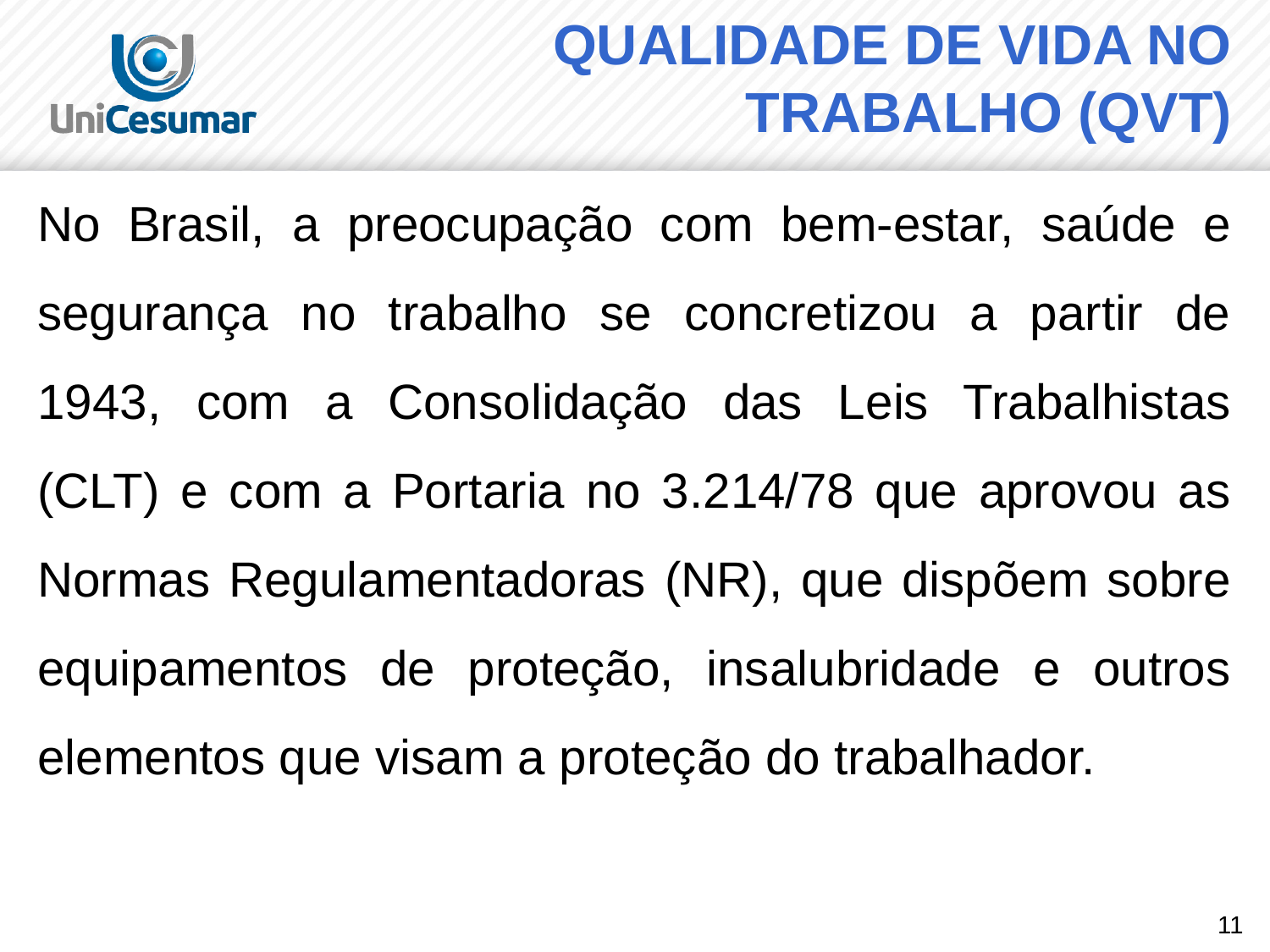

# QUALIDADE DE VIDA NO TRABALHO (QVT)
No Brasil, a preocupação com bem-estar, saúde e segurança no trabalho se concretizou a partir de 1943, com a Consolidação das Leis Trabalhistas (CLT) e com a Portaria no 3.214/78 que aprovou as Normas Regulamentadoras (NR), que dispõem sobre equipamentos de proteção, insalubridade e outros elementos que visam a proteção do trabalhador.